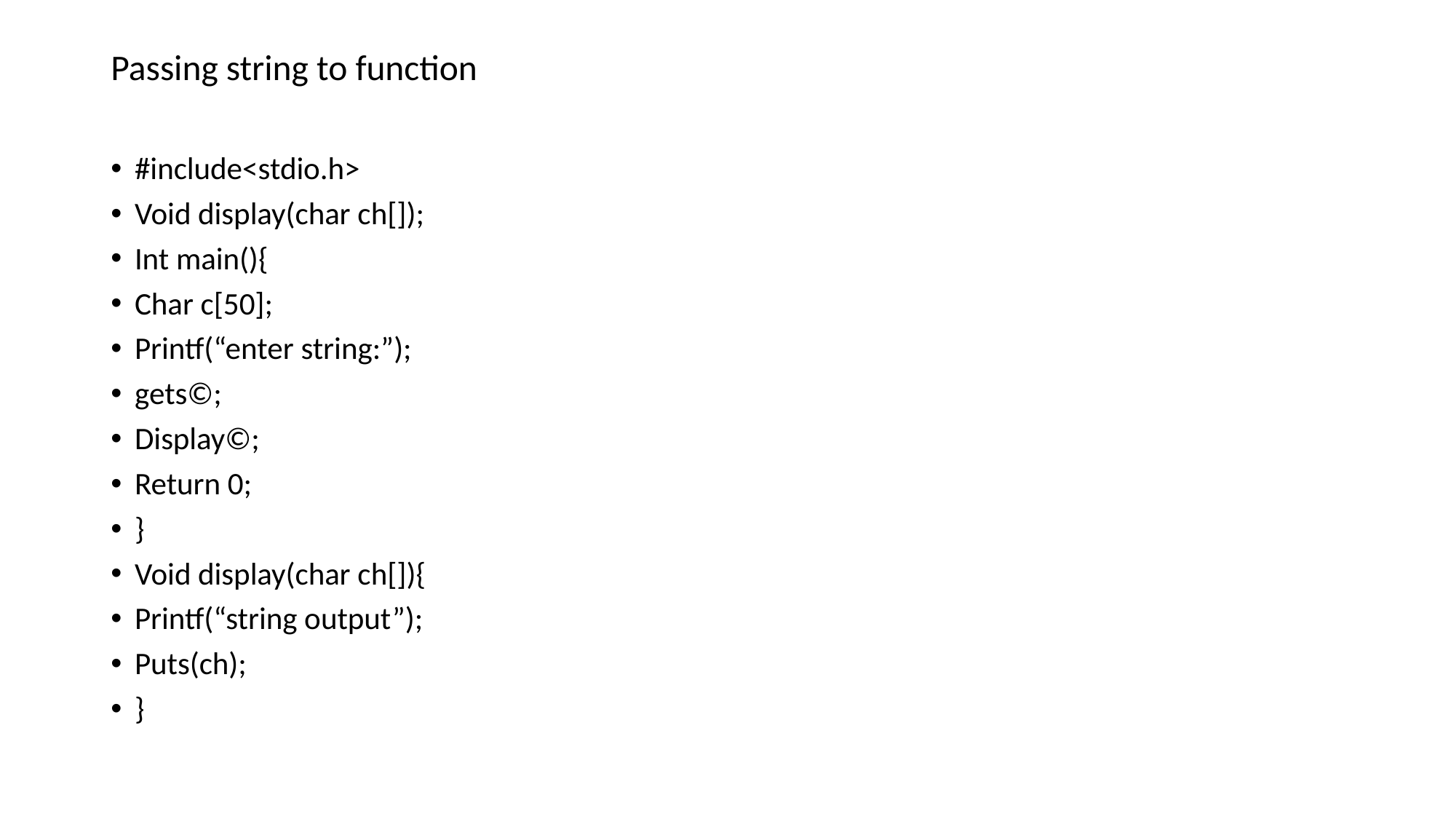

# Passing string to function
#include<stdio.h>
Void display(char ch[]);
Int main(){
Char c[50];
Printf(“enter string:”);
gets©;
Display©;
Return 0;
}
Void display(char ch[]){
Printf(“string output”);
Puts(ch);
}